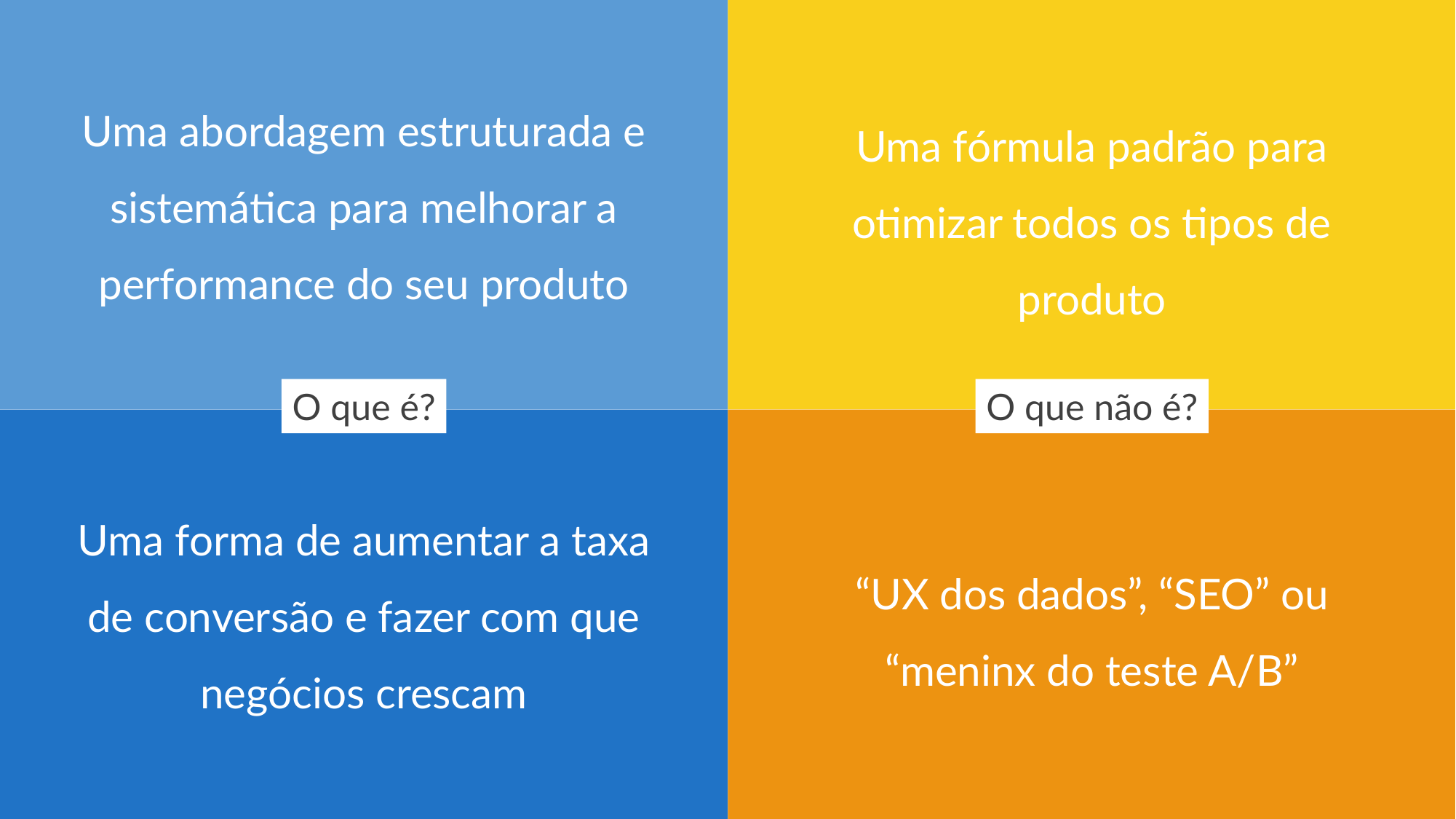

Uma abordagem estruturada e sistemática para melhorar a performance do seu produto
Uma fórmula padrão para otimizar todos os tipos de produto
O que não é?
O que é?

Uma forma de aumentar a taxa de conversão e fazer com que negócios crescam
“UX dos dados”, “SEO” ou “meninx do teste A/B”